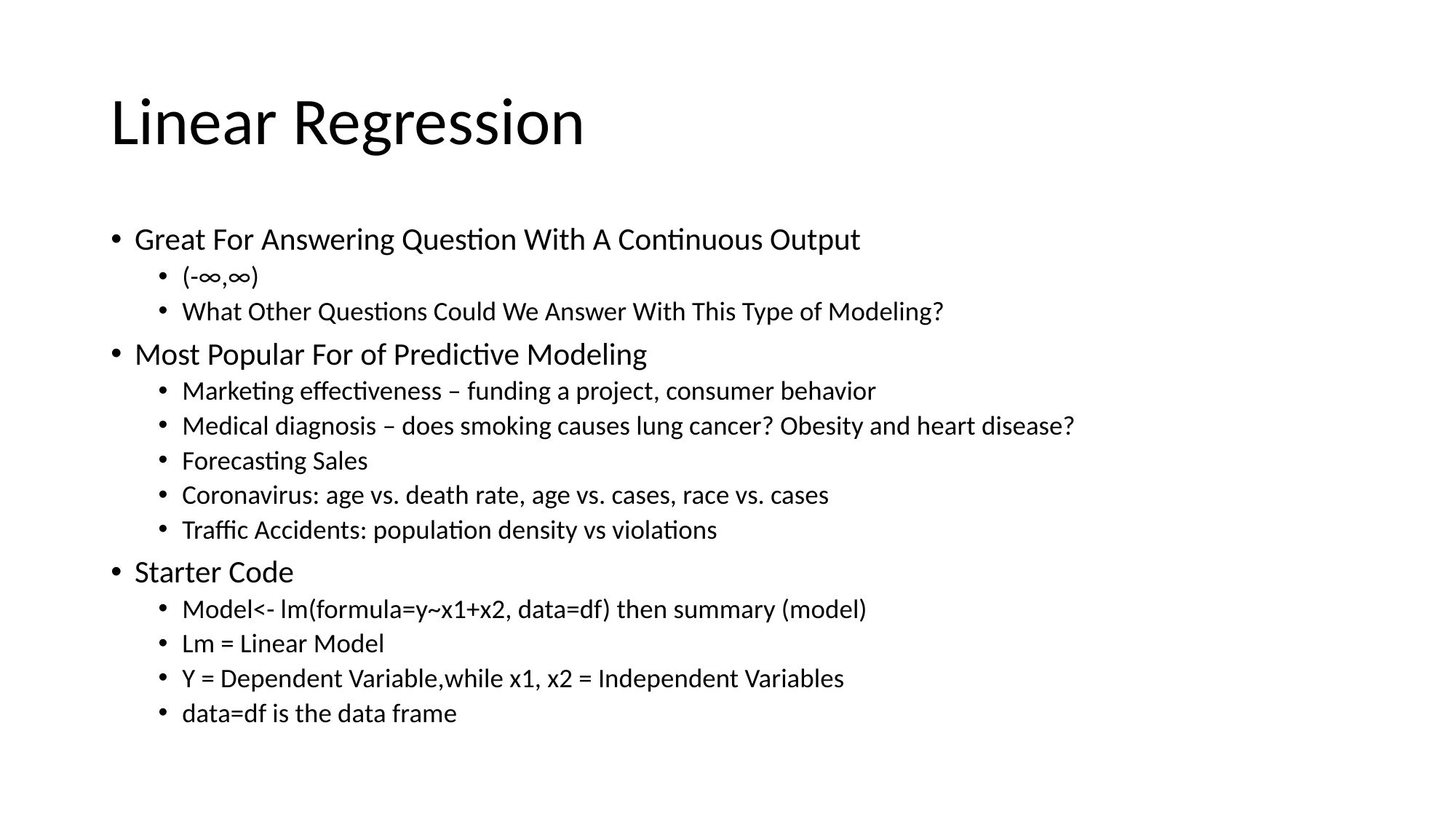

# Linear Regression
Great For Answering Question With A Continuous Output
(-∞,∞)
What Other Questions Could We Answer With This Type of Modeling?
Most Popular For of Predictive Modeling
Marketing effectiveness – funding a project, consumer behavior
Medical diagnosis – does smoking causes lung cancer? Obesity and heart disease?
Forecasting Sales
Coronavirus: age vs. death rate, age vs. cases, race vs. cases
Traffic Accidents: population density vs violations
Starter Code
Model<- lm(formula=y~x1+x2, data=df) then summary (model)
Lm = Linear Model
Y = Dependent Variable,while x1, x2 = Independent Variables
data=df is the data frame